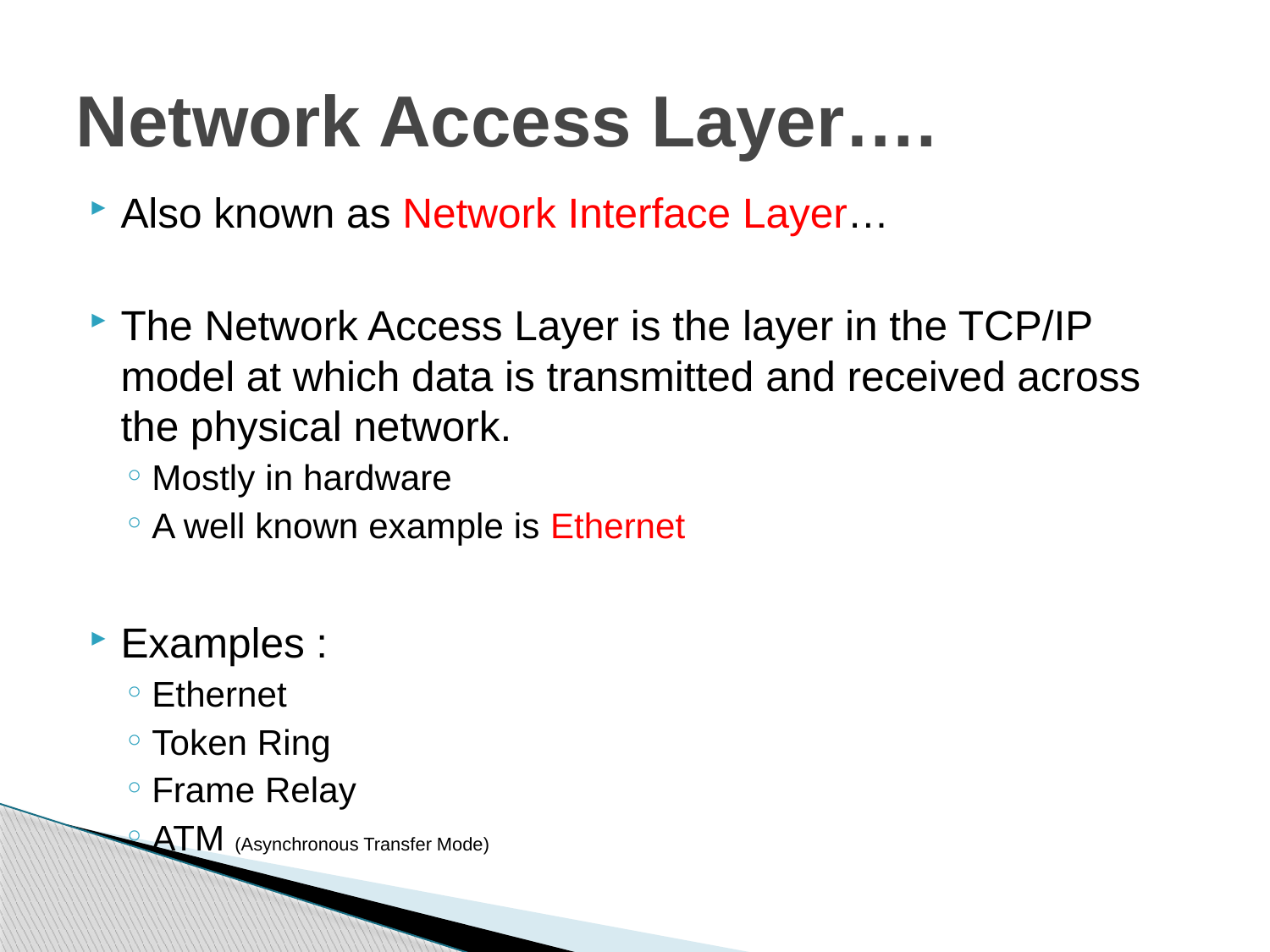

# Network Access Layer….
Also known as Network Interface Layer…

The Network Access Layer is the layer in the TCP/IP model at which data is transmitted and received across the physical network.
Mostly in hardware
A well known example is Ethernet

Examples :
Ethernet
Token Ring
Frame Relay
ATM (Asynchronous Transfer Mode)